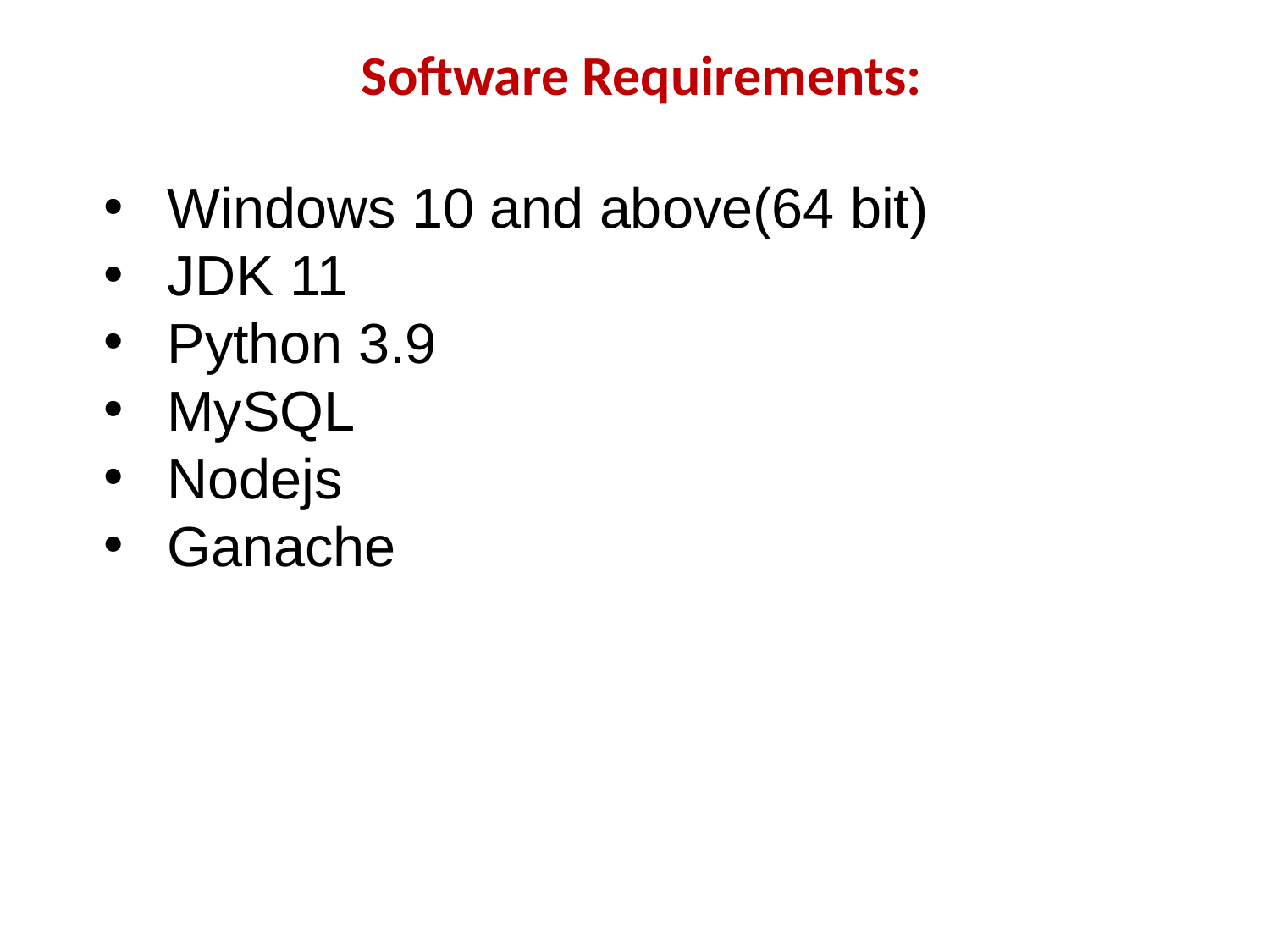

# Software Requirements:
Windows 10 and above(64 bit)
JDK 11
Python 3.9
MySQL
Nodejs
Ganache